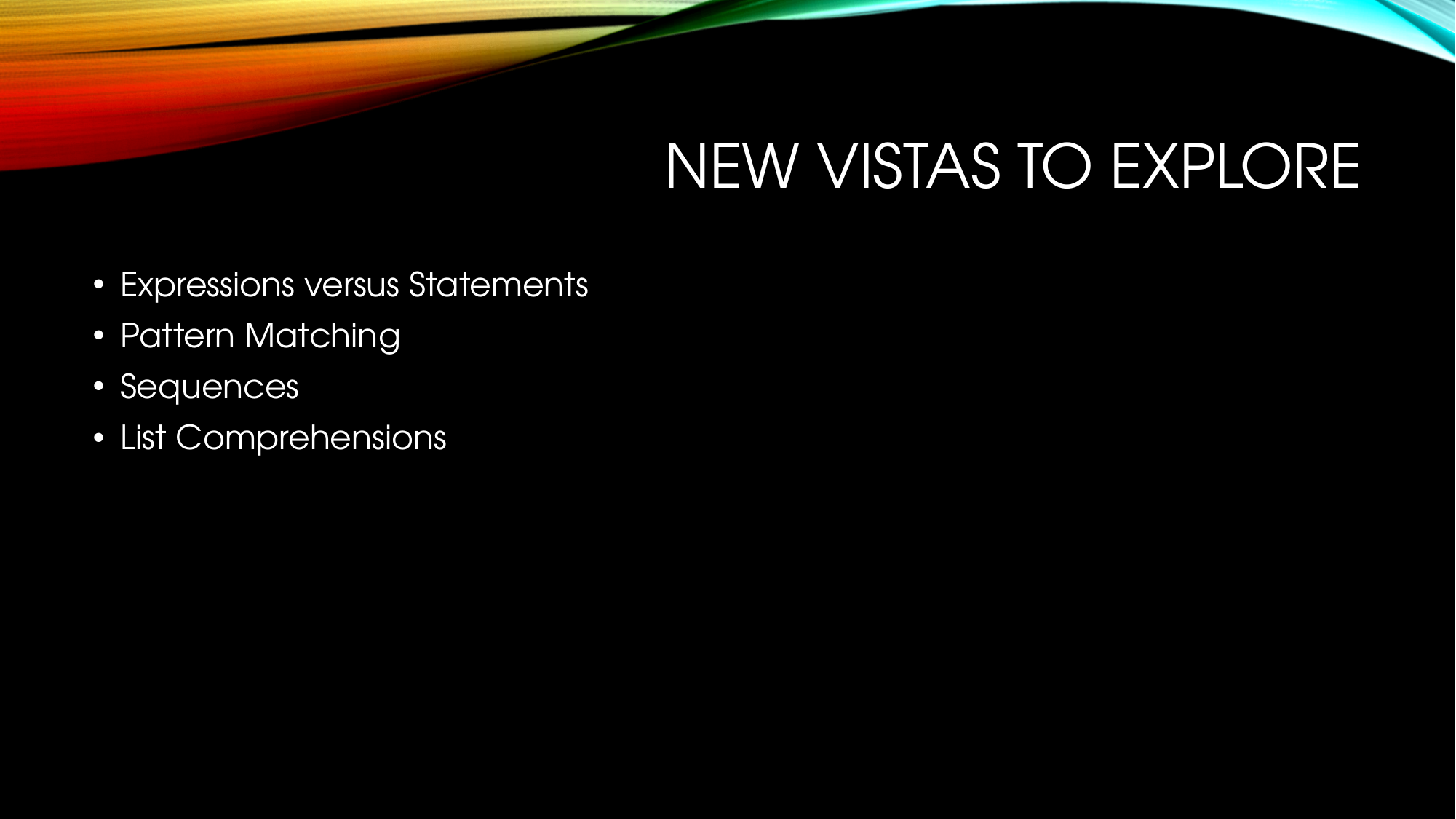

# New Vistas to Explore
Expressions versus Statements
Pattern Matching
Sequences
List Comprehensions